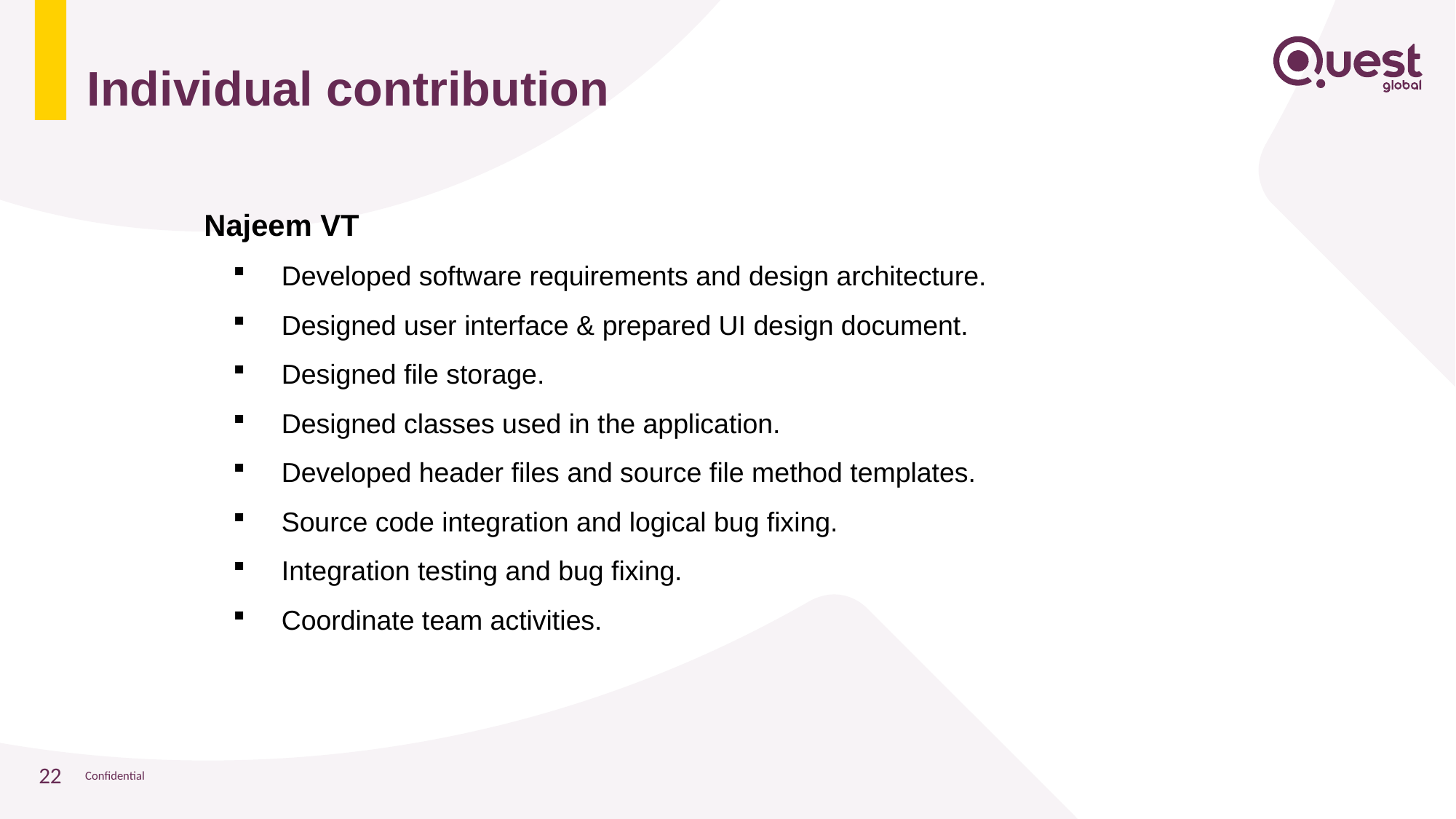

# Individual contribution
Najeem VT
   Developed software requirements and design architecture.
   Designed user interface & prepared UI design document.
   Designed file storage.
   Designed classes used in the application.
   Developed header files and source file method templates.
   Source code integration and logical bug fixing.
   Integration testing and bug fixing.
   Coordinate team activities.